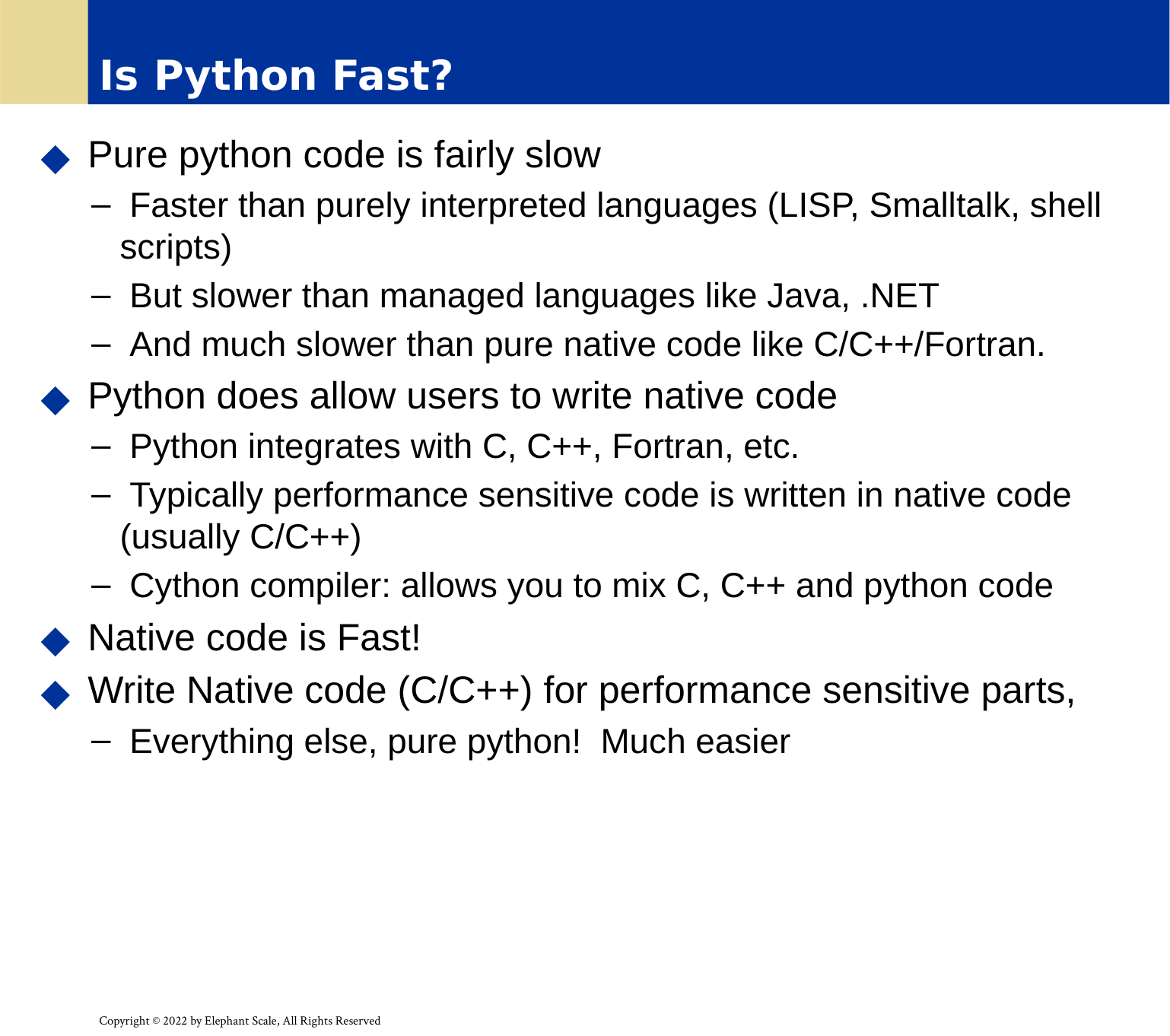

# Is Python Fast?
 Pure python code is fairly slow
 Faster than purely interpreted languages (LISP, Smalltalk, shell scripts)
 But slower than managed languages like Java, .NET
 And much slower than pure native code like C/C++/Fortran.
 Python does allow users to write native code
 Python integrates with C, C++, Fortran, etc.
 Typically performance sensitive code is written in native code (usually C/C++)
 Cython compiler: allows you to mix C, C++ and python code
 Native code is Fast!
 Write Native code (C/C++) for performance sensitive parts,
 Everything else, pure python!  Much easier
Copyright © 2022 by Elephant Scale, All Rights Reserved